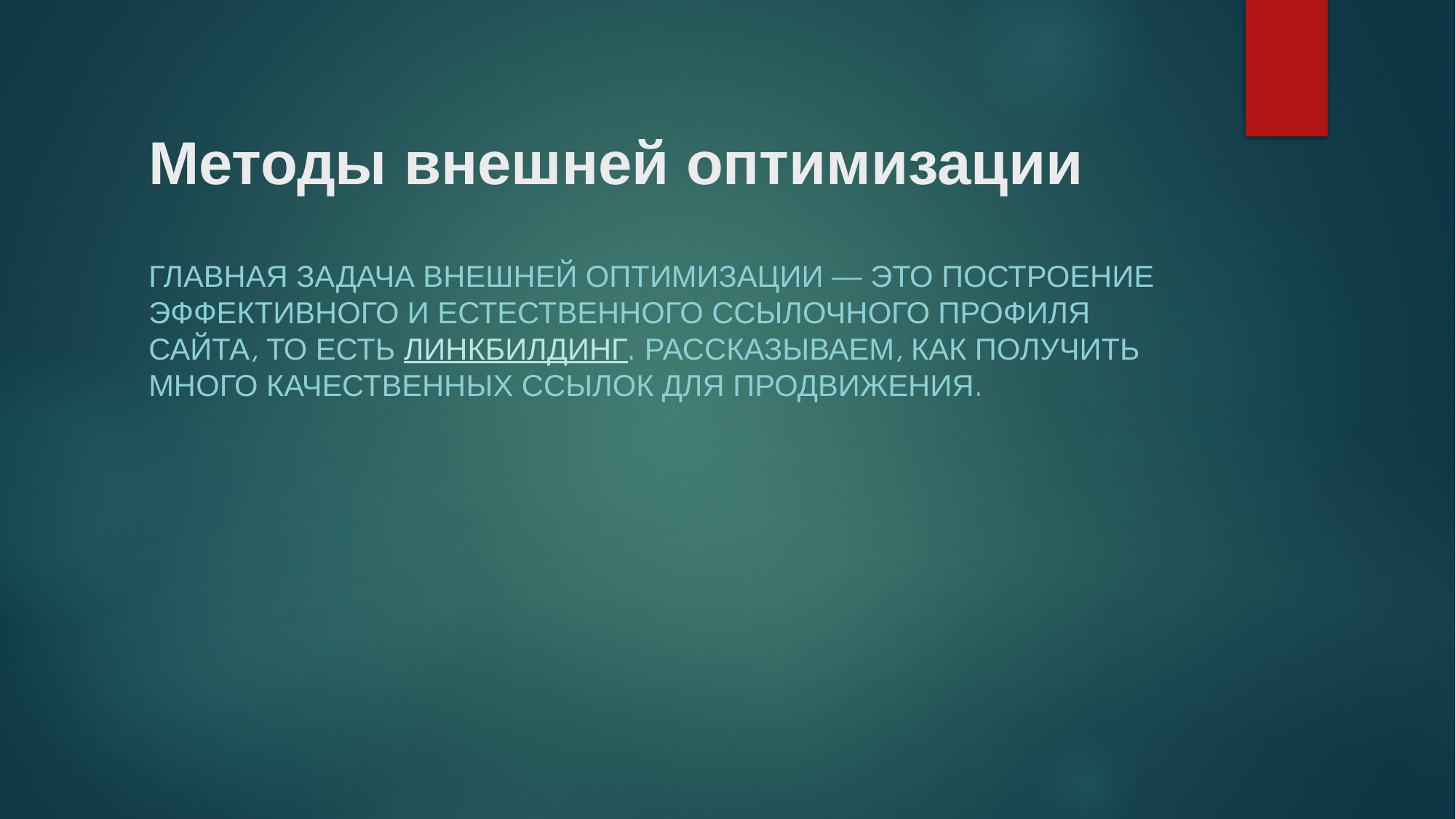

# Методы внешней оптимизации
Главная задача внешней оптимизации — это построение эффективного и естественного ссылочного профиля сайта, то есть линкбилдинг. Рассказываем, как получить много качественных ссылок для продвижения.